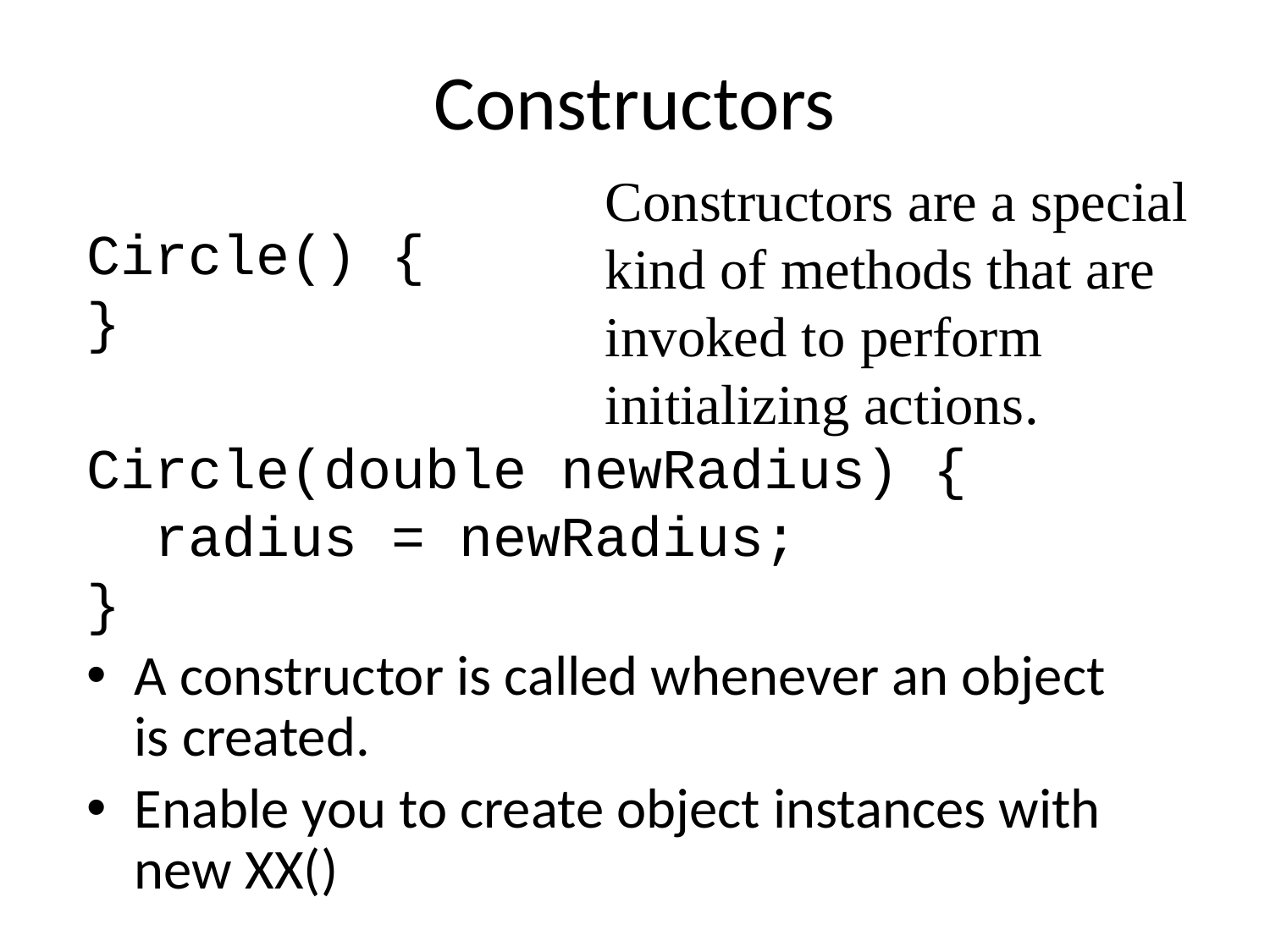

# Constructors
Constructors are a special kind of methods that are invoked to perform initializing actions.
Circle() {
}

Circle(double newRadius) {
  radius = newRadius;
}
A constructor is called whenever an object is created.
Enable you to create object instances with  new XX()